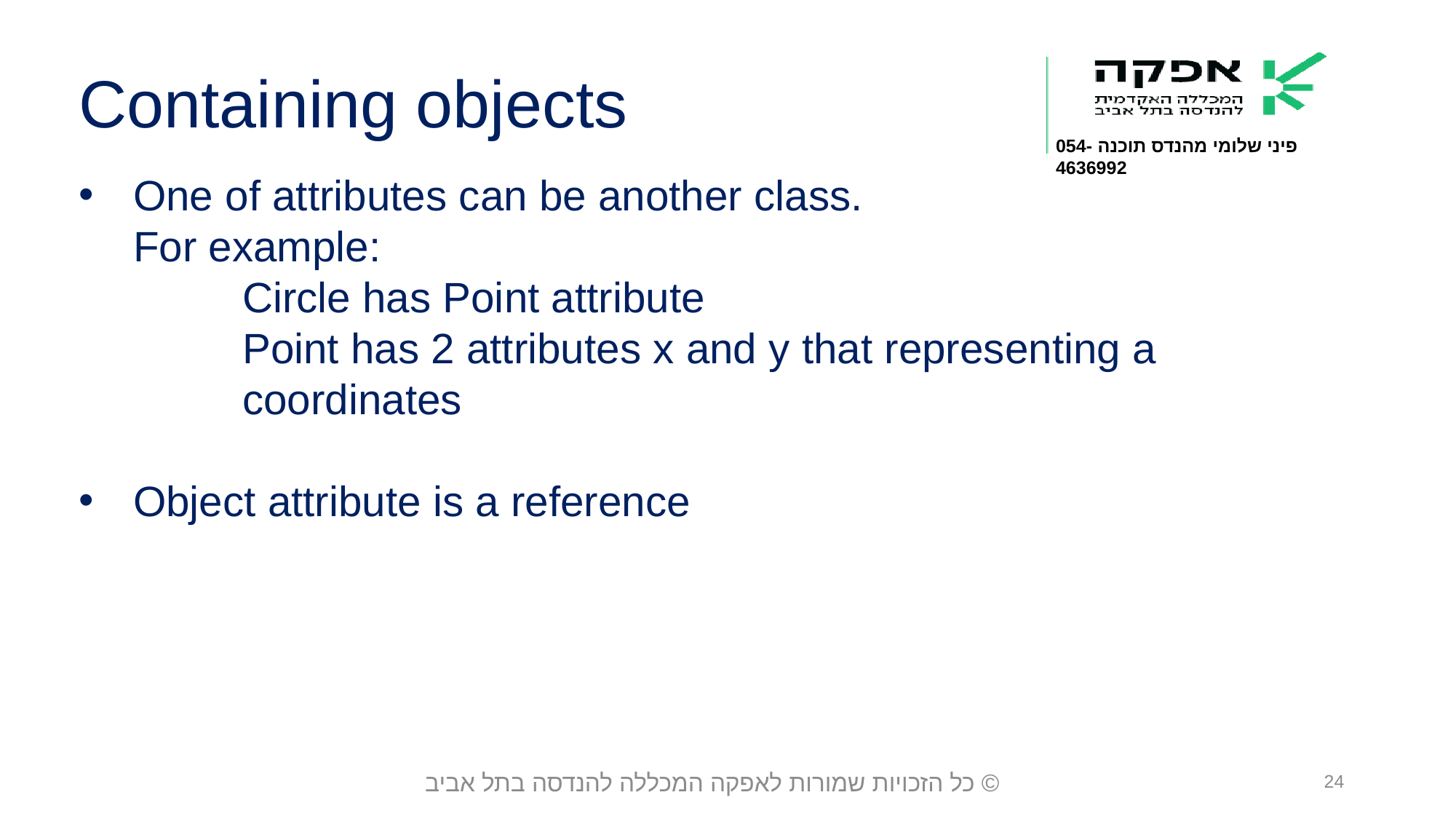

Containing objects
One of attributes can be another class.
For example:
	Circle has Point attribute
	Point has 2 attributes x and y that representing a 	coordinates

Object attribute is a reference
© כל הזכויות שמורות לאפקה המכללה להנדסה בתל אביב
24